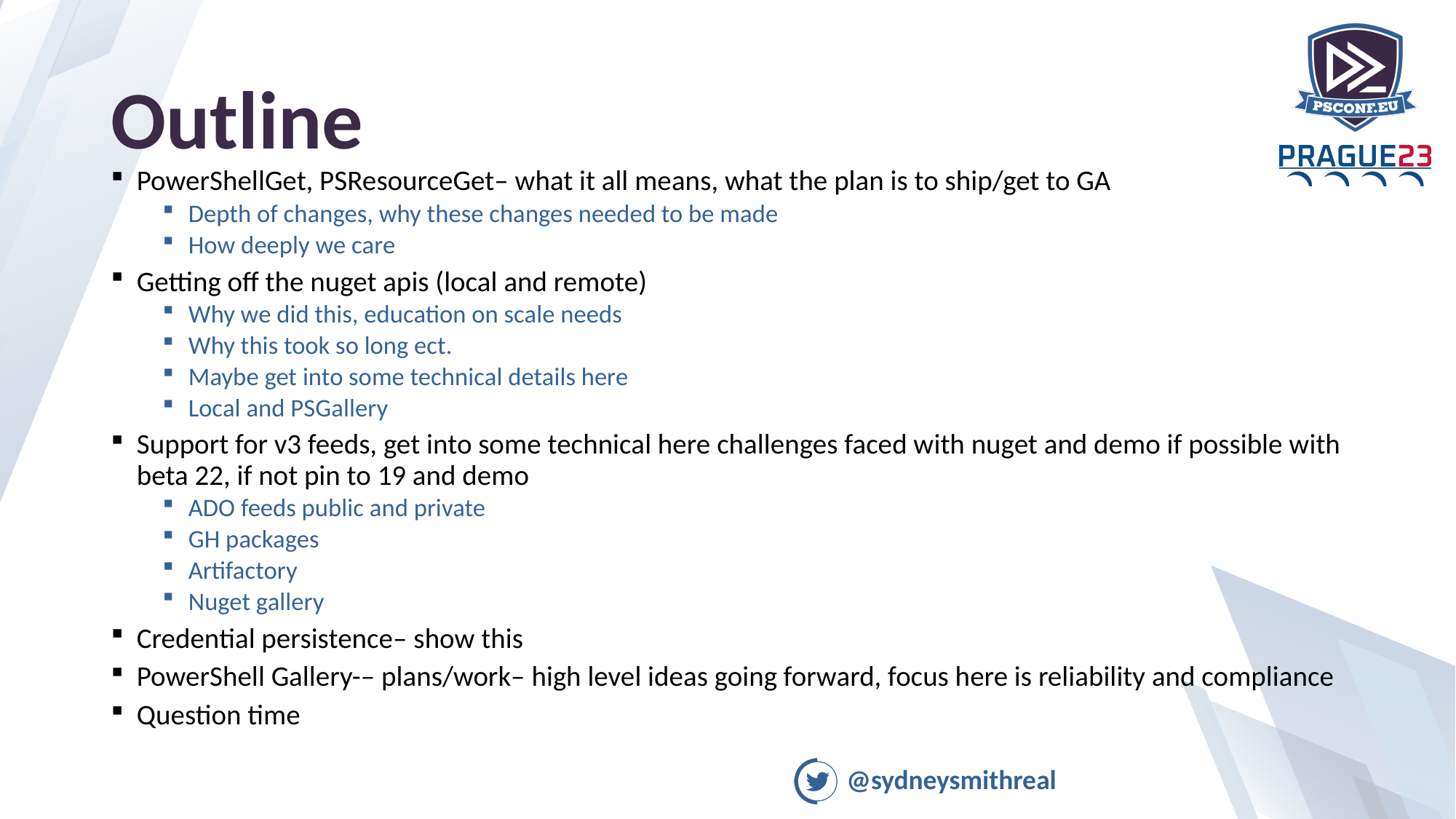

# Outline
PowerShellGet, PSResourceGet– what it all means, what the plan is to ship/get to GA
Depth of changes, why these changes needed to be made
How deeply we care
Getting off the nuget apis (local and remote)
Why we did this, education on scale needs
Why this took so long ect.
Maybe get into some technical details here
Local and PSGallery
Support for v3 feeds, get into some technical here challenges faced with nuget and demo if possible with beta 22, if not pin to 19 and demo
ADO feeds public and private
GH packages
Artifactory
Nuget gallery
Credential persistence– show this
PowerShell Gallery-– plans/work– high level ideas going forward, focus here is reliability and compliance
Question time